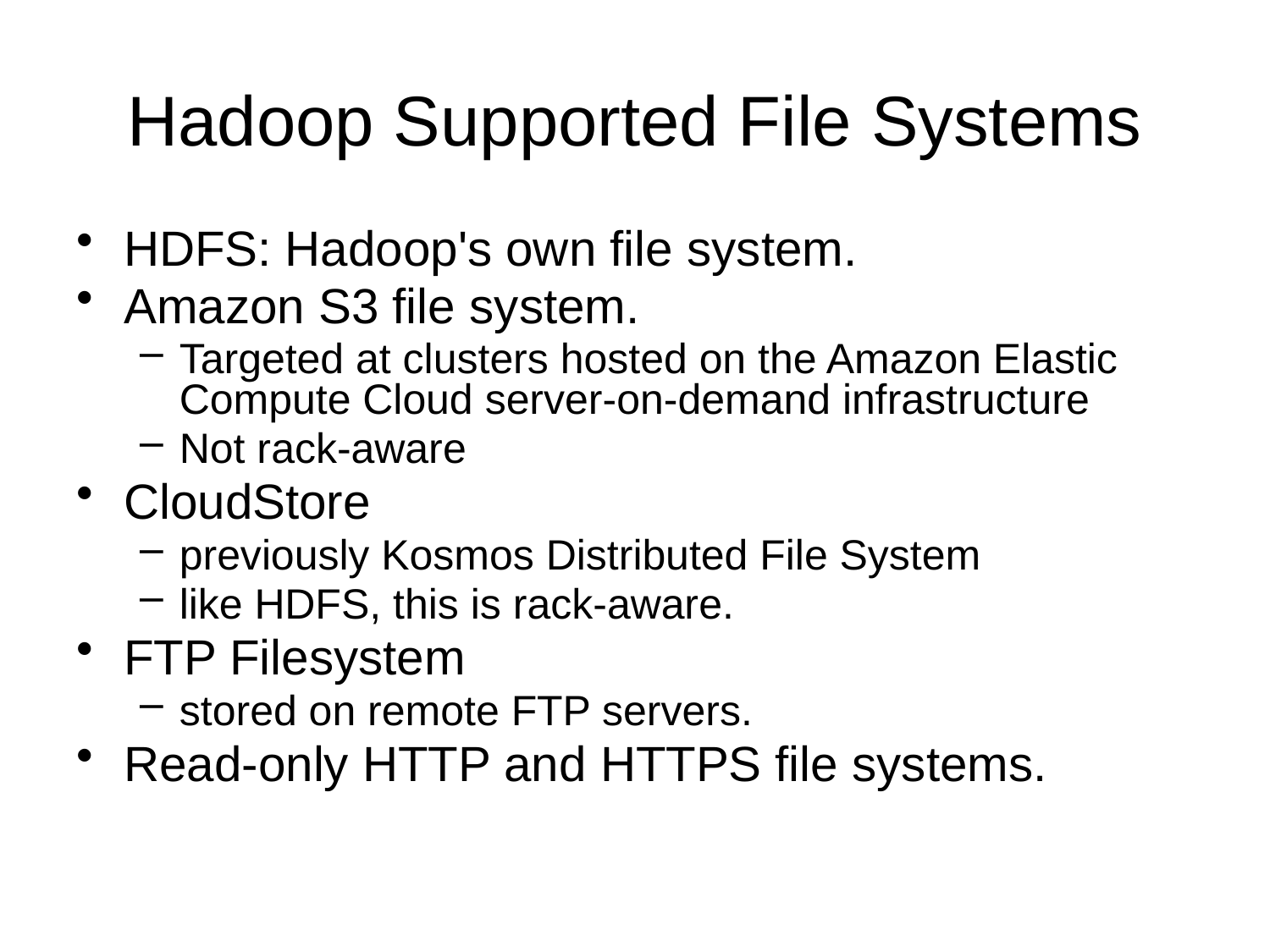

# Hadoop Supported File Systems
HDFS: Hadoop's own file system.
Amazon S3 file system.
Targeted at clusters hosted on the Amazon Elastic Compute Cloud server-on-demand infrastructure
Not rack-aware
CloudStore
previously Kosmos Distributed File System
like HDFS, this is rack-aware.
FTP Filesystem
stored on remote FTP servers.
Read-only HTTP and HTTPS file systems.